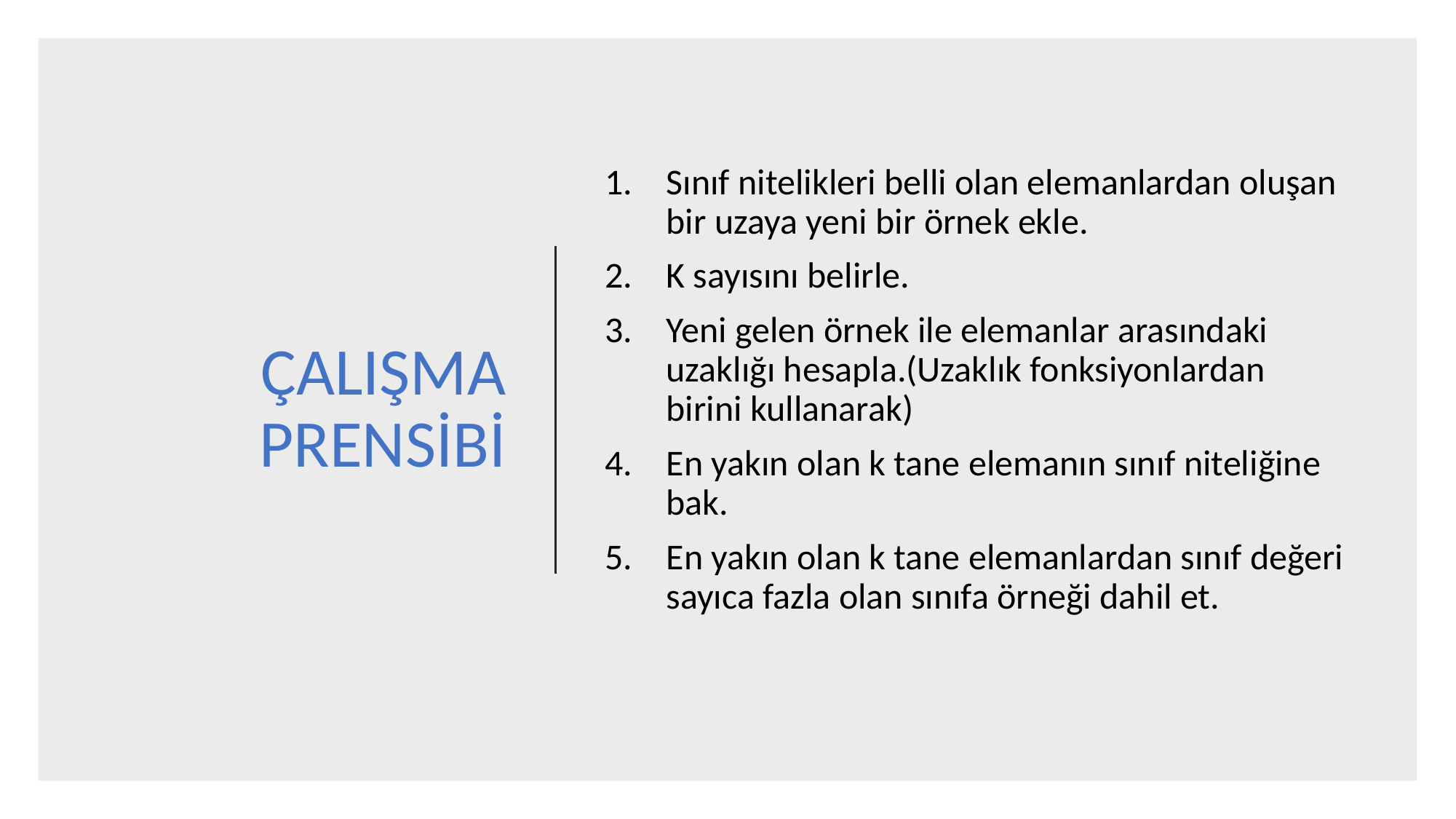

# ÇALIŞMA PRENSİBİ
Sınıf nitelikleri belli olan elemanlardan oluşan bir uzaya yeni bir örnek ekle.
K sayısını belirle.
Yeni gelen örnek ile elemanlar arasındaki uzaklığı hesapla.(Uzaklık fonksiyonlardan birini kullanarak)
En yakın olan k tane elemanın sınıf niteliğine bak.
En yakın olan k tane elemanlardan sınıf değeri sayıca fazla olan sınıfa örneği dahil et.